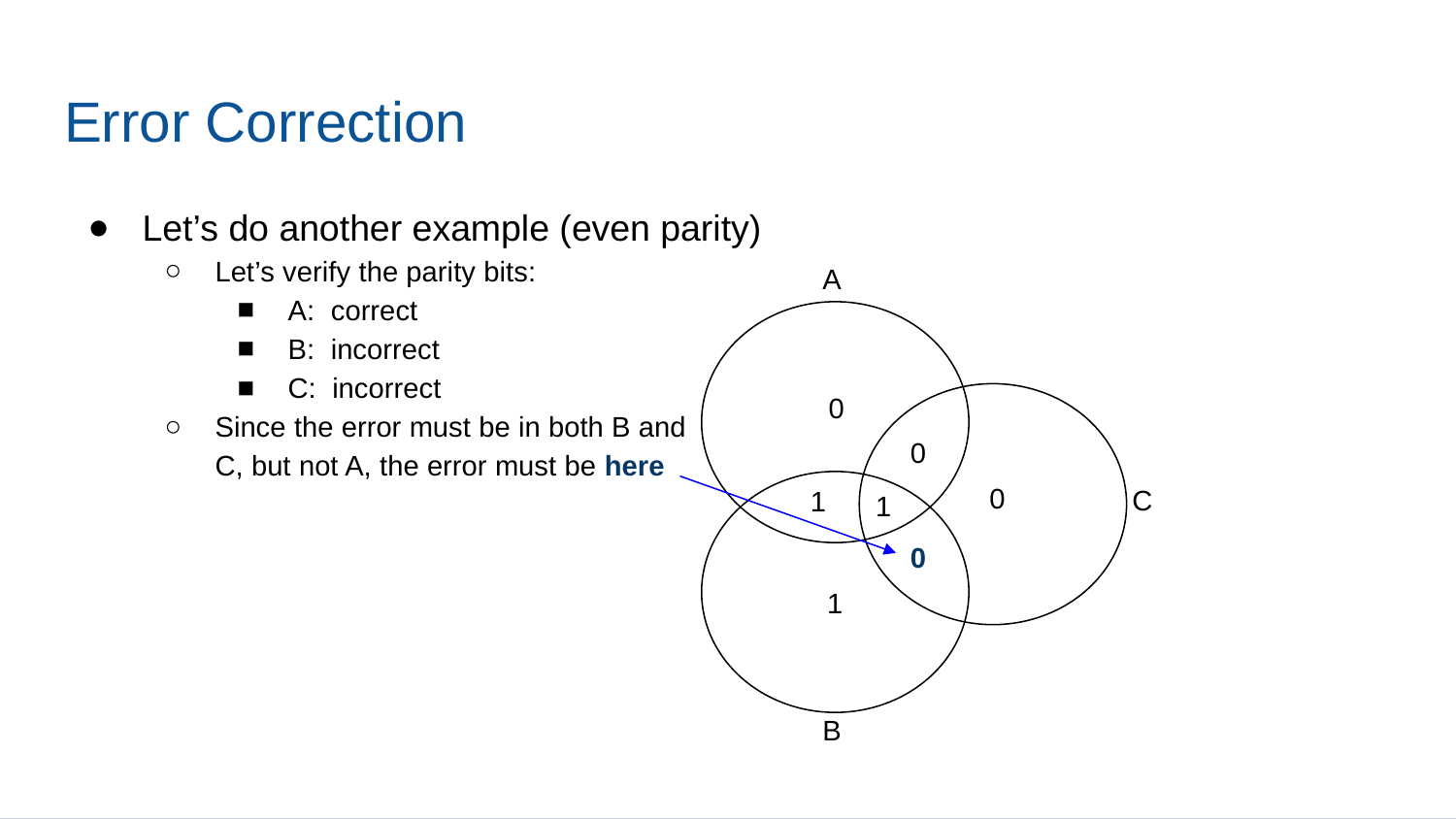

# Error Correction
Let’s do another example (even parity)
Let’s verify the parity bits:
A:  correct
B:  incorrect
C:  incorrect
Since the error must be in both B and
C, but not A, the error must be here
A

0

0
0
C
1

1
0
1
B